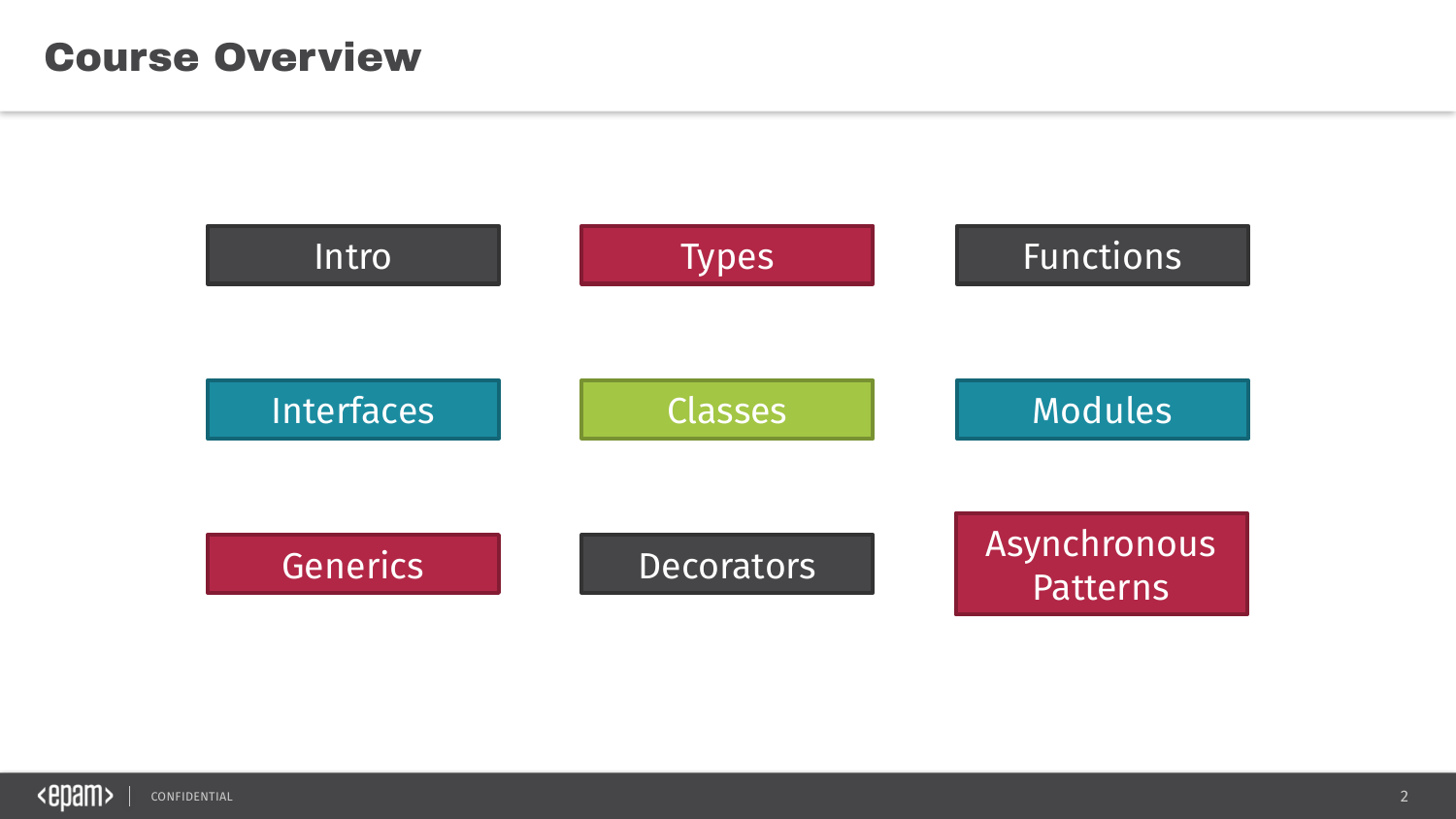

Course Overview
Intro
Types
Functions
Interfaces
Classes
Modules
Generics
Decorators
Asynchronous Patterns